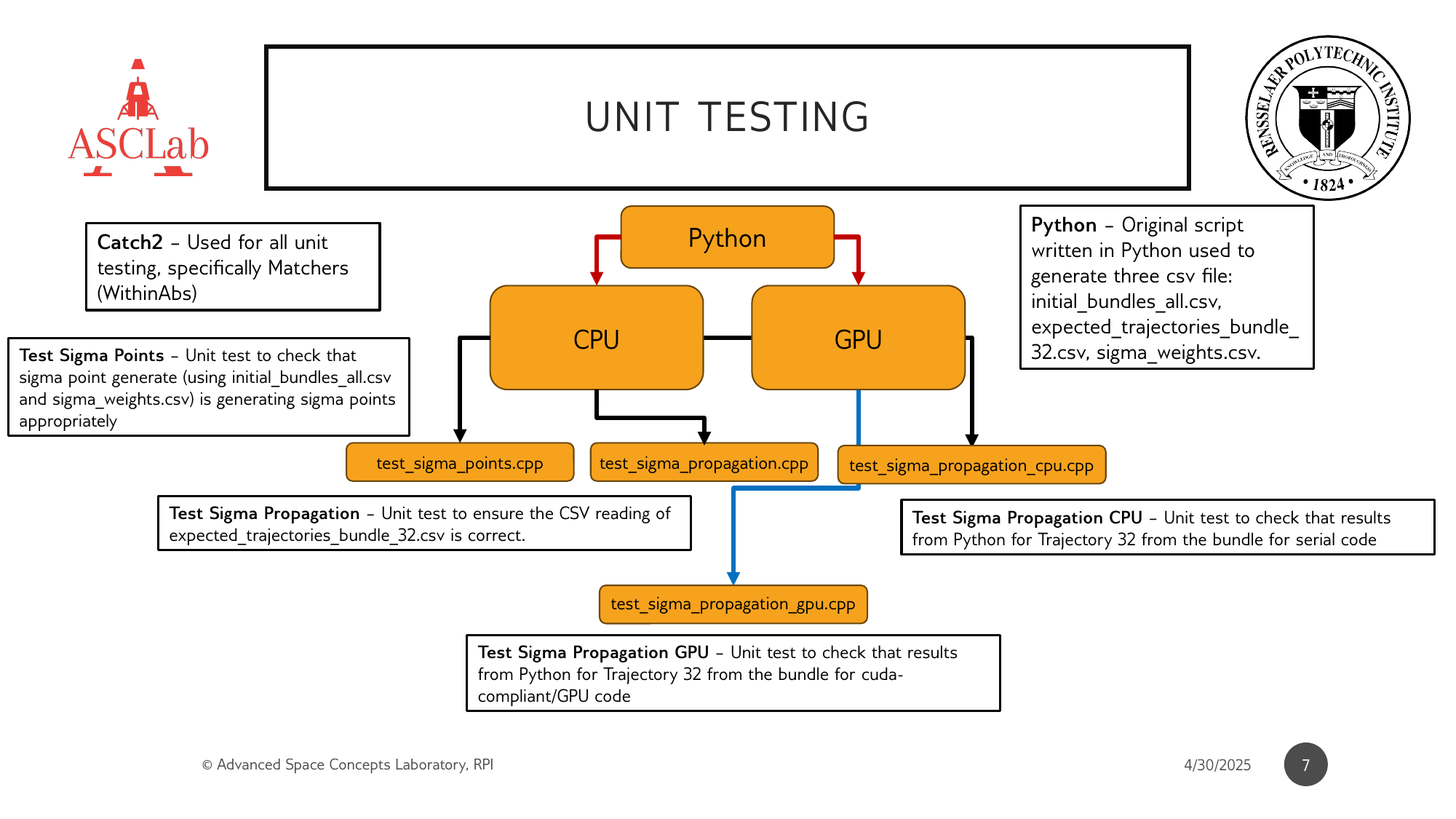

# Unit Testing
Python – Original script written in Python used to generate three csv file: initial_bundles_all.csv, expected_trajectories_bundle_32.csv, sigma_weights.csv.

Python
Catch2 – Used for all unit testing, specifically Matchers (WithinAbs)

CPU

GPU

test_sigma_points.cpp

test_sigma_propagation.cpp

test_sigma_propagation_cpu.cpp

test_sigma_propagation_gpu.cpp
Test Sigma Points – Unit test to check that sigma point generate (using initial_bundles_all.csv and sigma_weights.csv) is generating sigma points appropriately
Test Sigma Propagation – Unit test to ensure the CSV reading of expected_trajectories_bundle_32.csv is correct.
Test Sigma Propagation CPU – Unit test to check that results from Python for Trajectory 32 from the bundle for serial code
Test Sigma Propagation GPU – Unit test to check that results from Python for Trajectory 32 from the bundle for cuda-compliant/GPU code
7
© Advanced Space Concepts Laboratory, RPI
4/30/2025